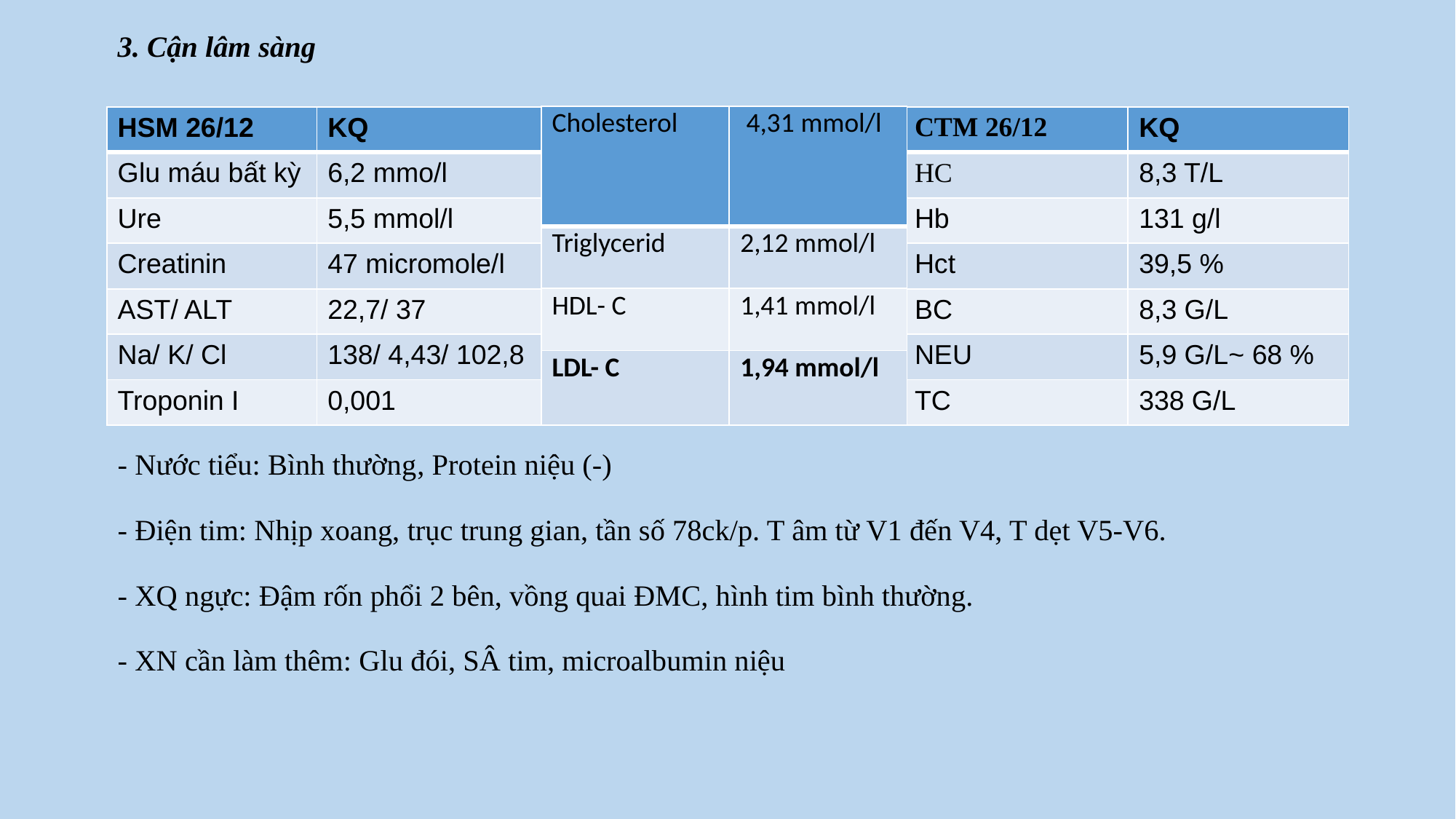

3. Cận lâm sàng

- Nước tiểu: Bình thường, Protein niệu (-)
- Điện tim: Nhịp xoang, trục trung gian, tần số 78ck/p. T âm từ V1 đến V4, T dẹt V5-V6.
- XQ ngực: Đậm rốn phổi 2 bên, vồng quai ĐMC, hình tim bình thường.
- XN cần làm thêm: Glu đói, SÂ tim, microalbumin niệu

| Cholesterol | 4,31 mmol/l |
| --- | --- |
| Triglycerid | 2,12 mmol/l |
| HDL- C | 1,41 mmol/l |
| LDL- C | 1,94 mmol/l |
| HSM 26/12 | KQ |
| --- | --- |
| Glu máu bất kỳ | 6,2 mmo/l |
| Ure | 5,5 mmol/l |
| Creatinin | 47 micromole/l |
| AST/ ALT | 22,7/ 37 |
| Na/ K/ Cl | 138/ 4,43/ 102,8 |
| Troponin I | 0,001 |
| CTM 26/12 | KQ |
| --- | --- |
| HC | 8,3 T/L |
| Hb | 131 g/l |
| Hct | 39,5 % |
| BC | 8,3 G/L |
| NEU | 5,9 G/L~ 68 % |
| TC | 338 G/L |